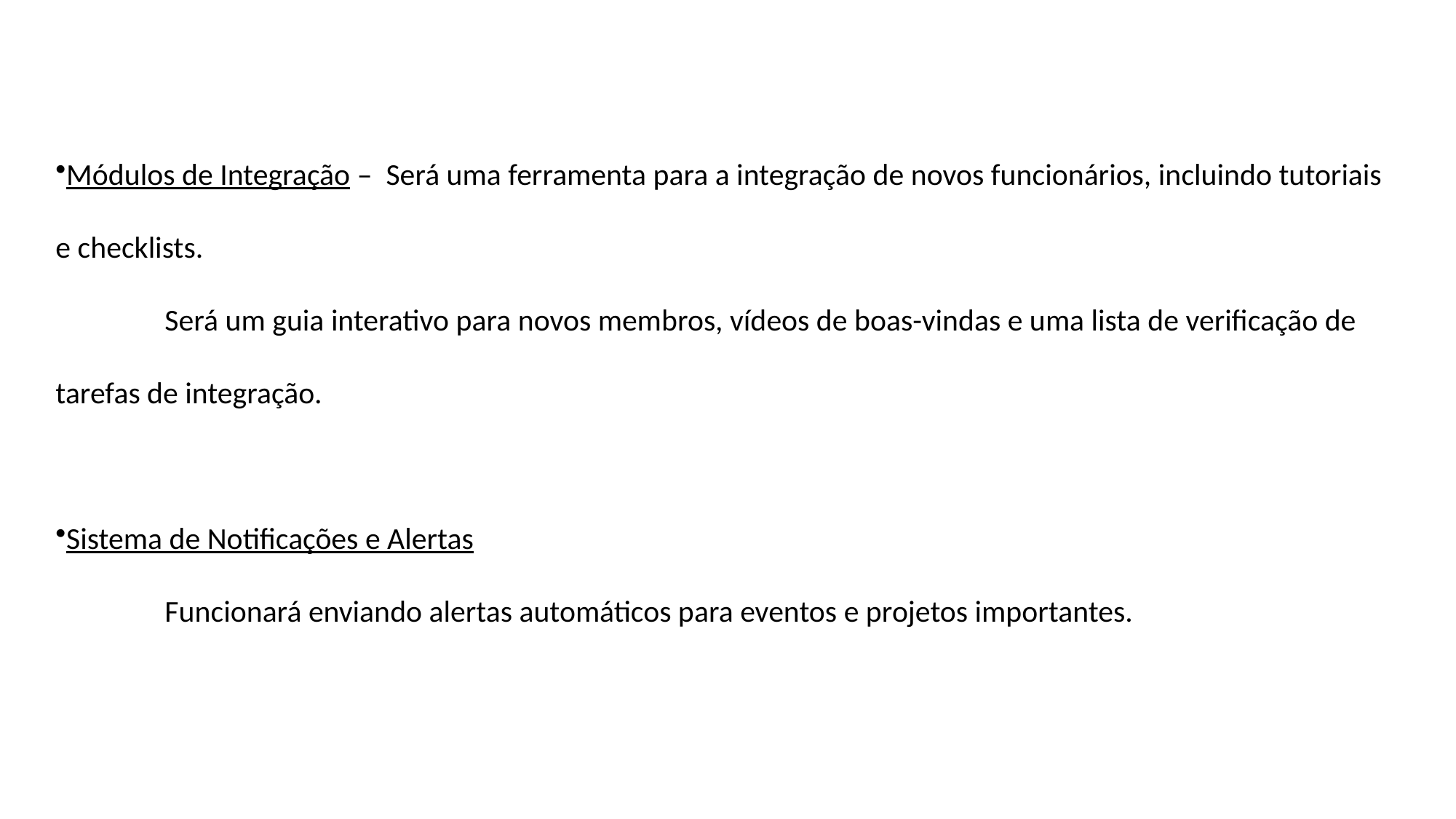

Módulos de Integração –  Será uma ferramenta para a integração de novos funcionários, incluindo tutoriais e checklists.
	Será um guia interativo para novos membros, vídeos de boas-vindas e uma lista de verificação de tarefas de integração.
Sistema de Notificações e Alertas
	Funcionará enviando alertas automáticos para eventos e projetos importantes.